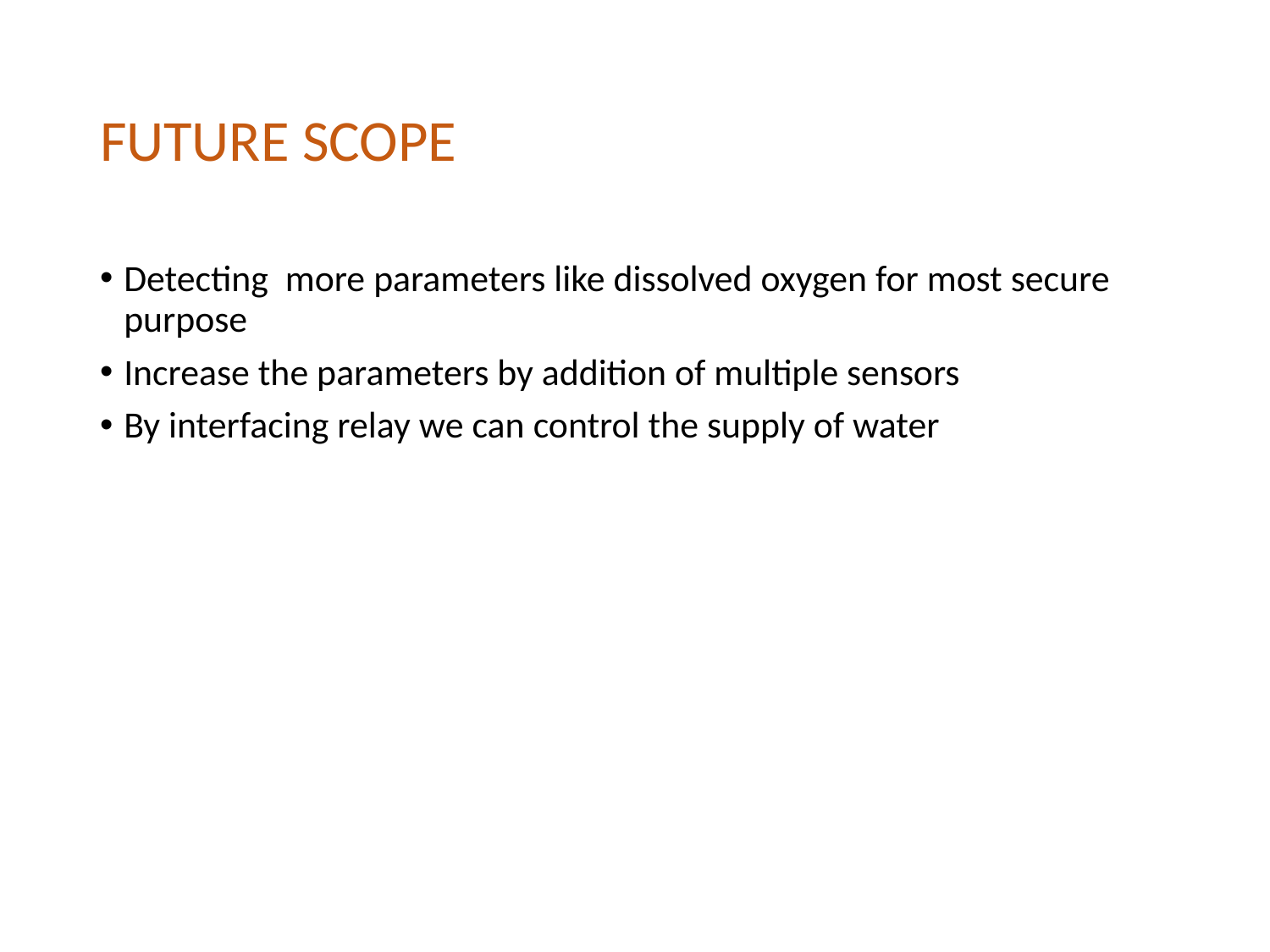

# FUTURE SCOPE
Detecting  more parameters like dissolved oxygen for most secure purpose
Increase the parameters by addition of multiple sensors
By interfacing relay we can control the supply of water